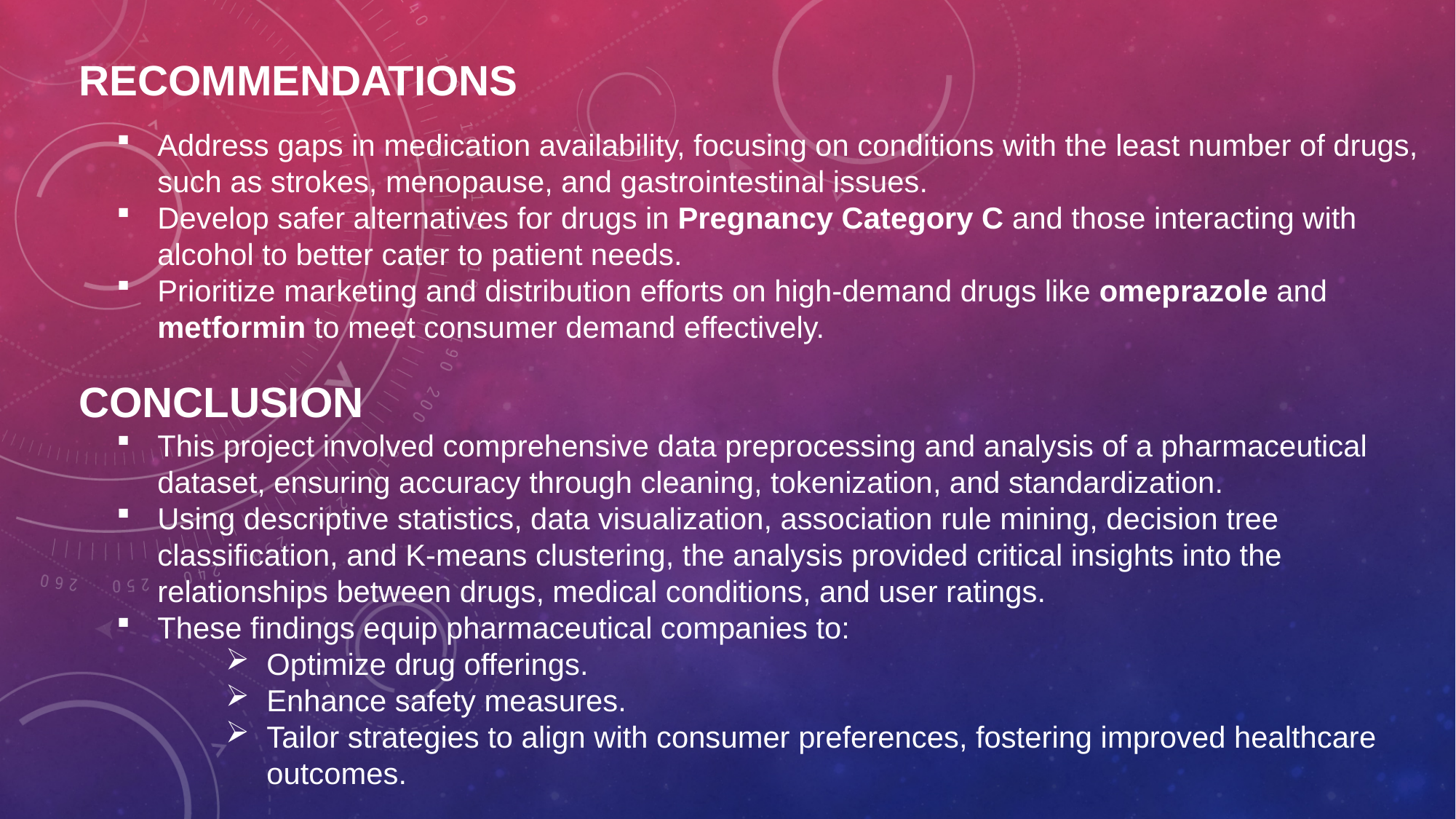

RECOMMENDATIONS

Address gaps in medication availability, focusing on conditions with the least number of drugs, such as strokes, menopause, and gastrointestinal issues.
Develop safer alternatives for drugs in Pregnancy Category C and those interacting with alcohol to better cater to patient needs.
Prioritize marketing and distribution efforts on high-demand drugs like omeprazole and metformin to meet consumer demand effectively.
CONCLUSION
This project involved comprehensive data preprocessing and analysis of a pharmaceutical dataset, ensuring accuracy through cleaning, tokenization, and standardization.
Using descriptive statistics, data visualization, association rule mining, decision tree classification, and K-means clustering, the analysis provided critical insights into the relationships between drugs, medical conditions, and user ratings.
These findings equip pharmaceutical companies to:
Optimize drug offerings.
Enhance safety measures.
Tailor strategies to align with consumer preferences, fostering improved healthcare outcomes.